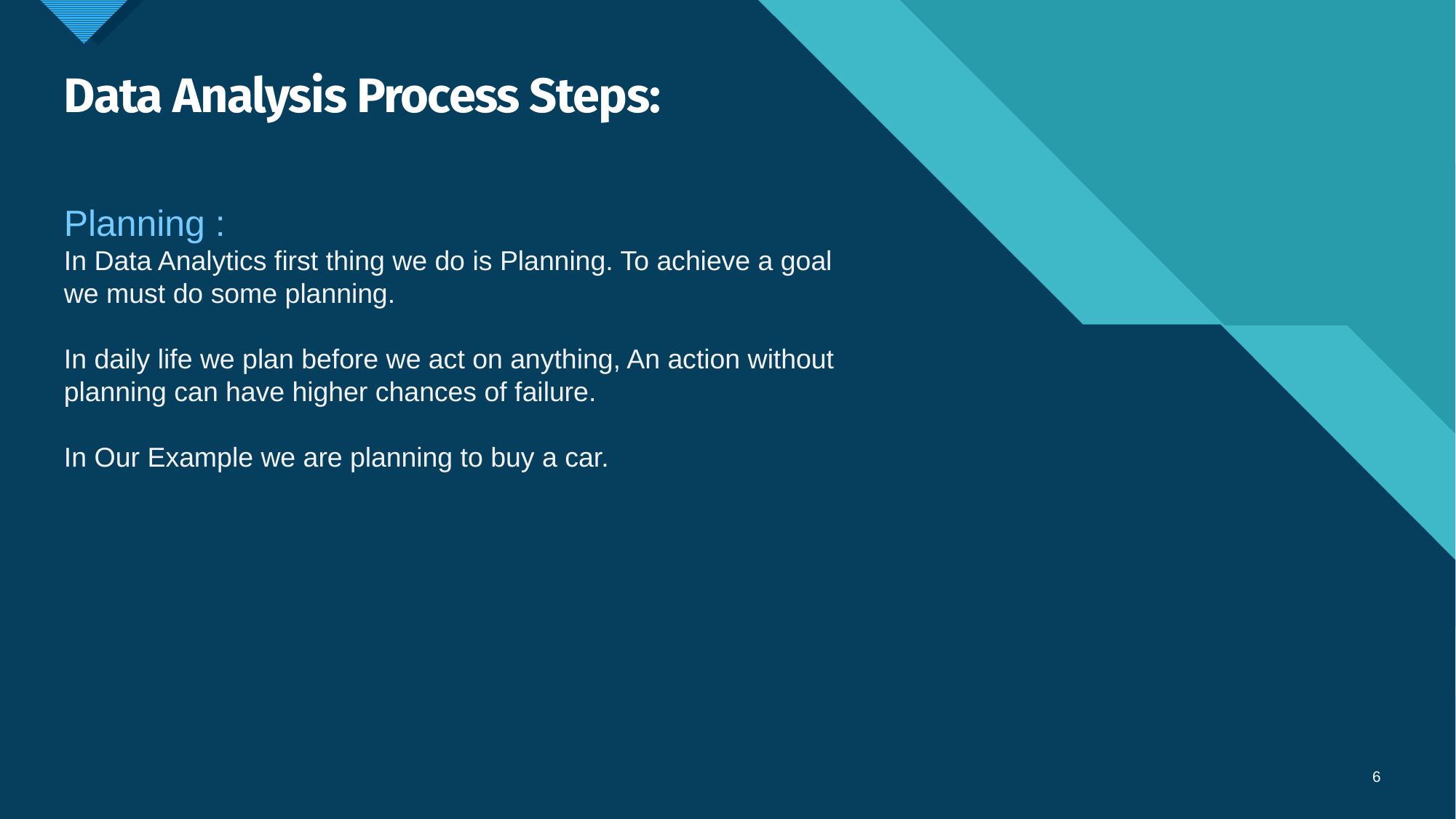

# Data Analysis Process Steps:
Planning :
In Data Analytics first thing we do is Planning. To achieve a goal we must do some planning.

In daily life we plan before we act on anything, An action without planning can have higher chances of failure.

In Our Example we are planning to buy a car.

6